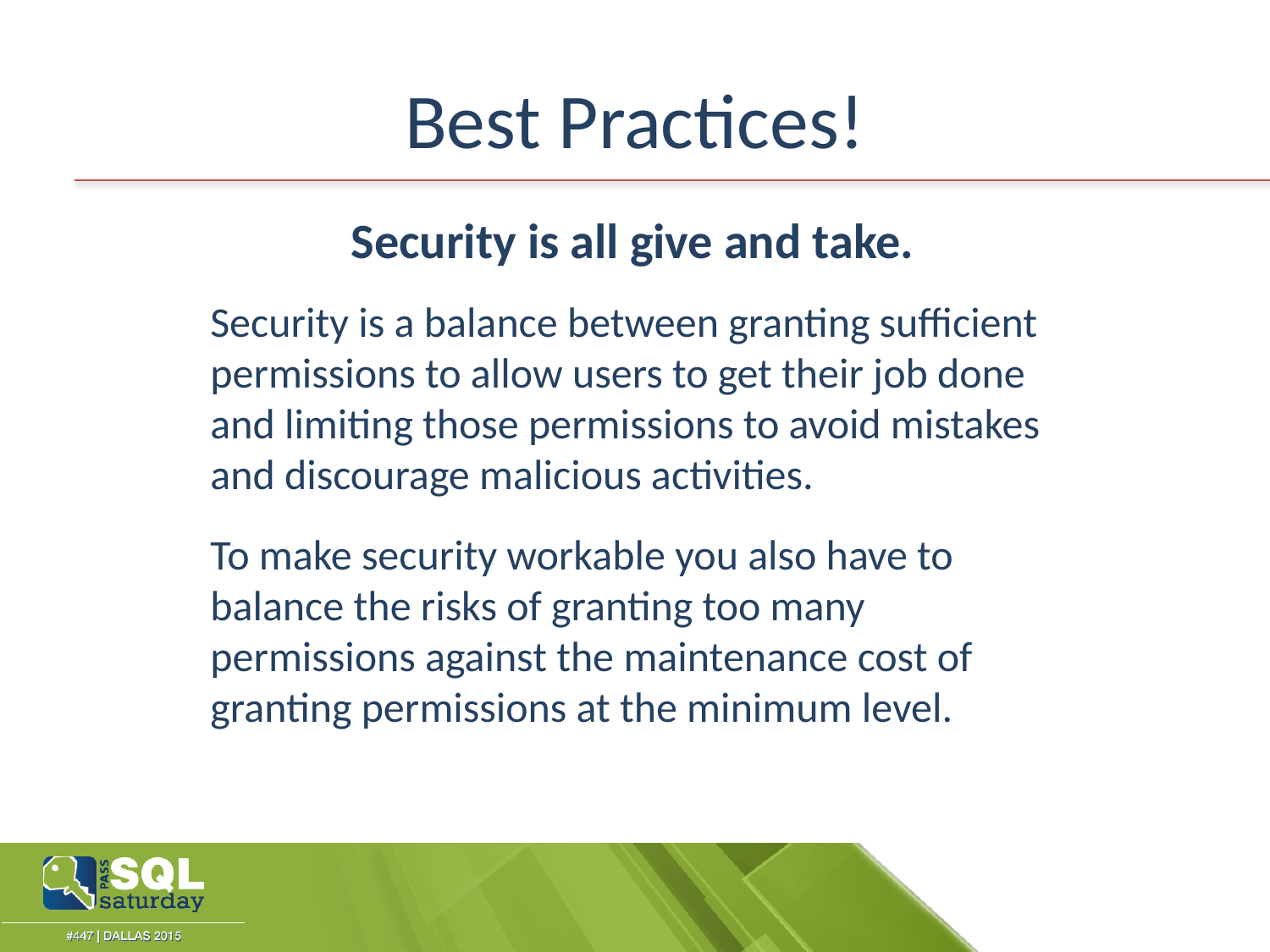

# Best Practices!
Security is all give and take.
Security is a balance between granting sufficient permissions to allow users to get their job done and limiting those permissions to avoid mistakes and discourage malicious activities.
To make security workable you also have to balance the risks of granting too many permissions against the maintenance cost of granting permissions at the minimum level.